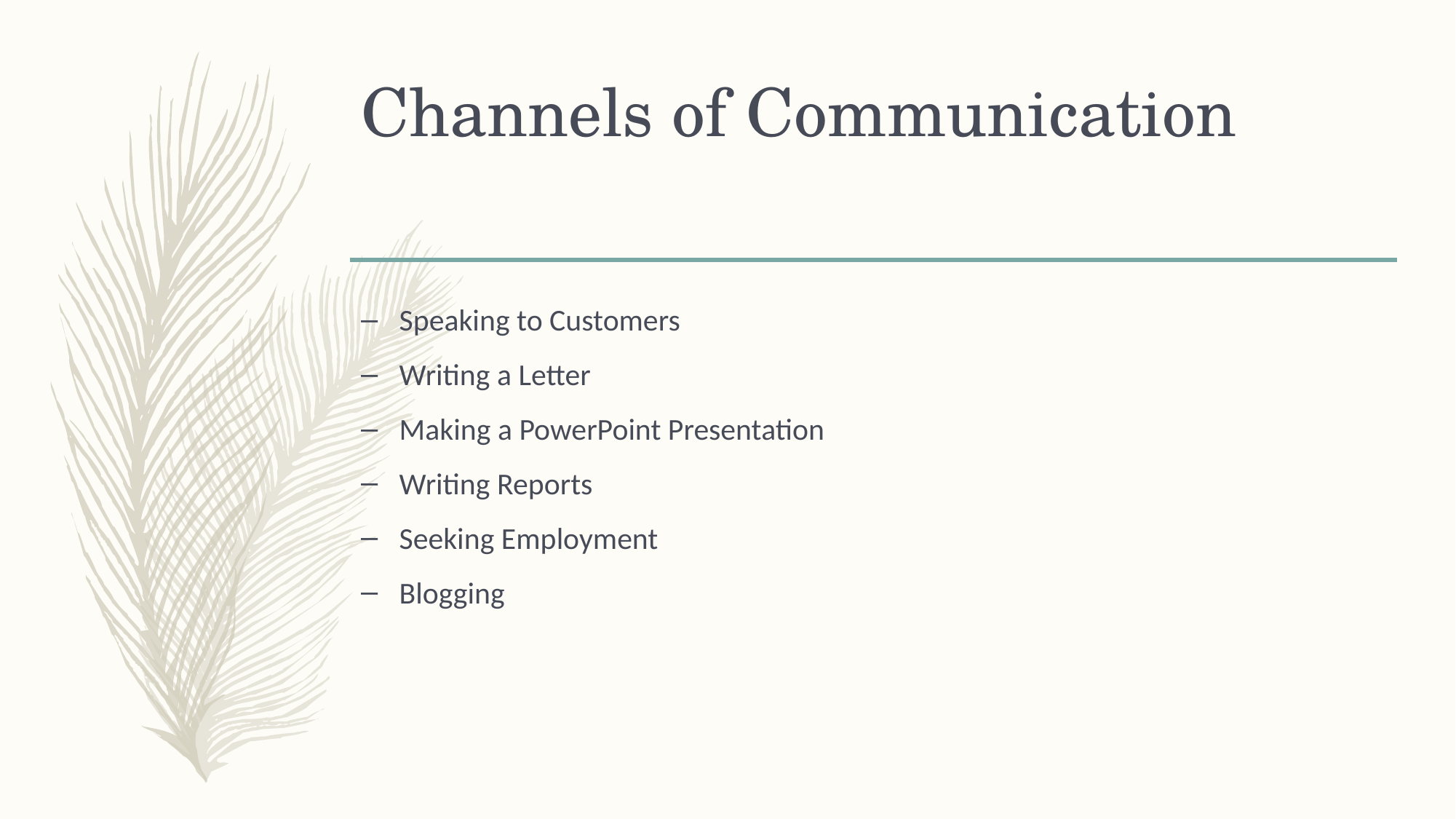

# Channels of Communication
Speaking to Customers
Writing a Letter
Making a PowerPoint Presentation
Writing Reports
Seeking Employment
Blogging